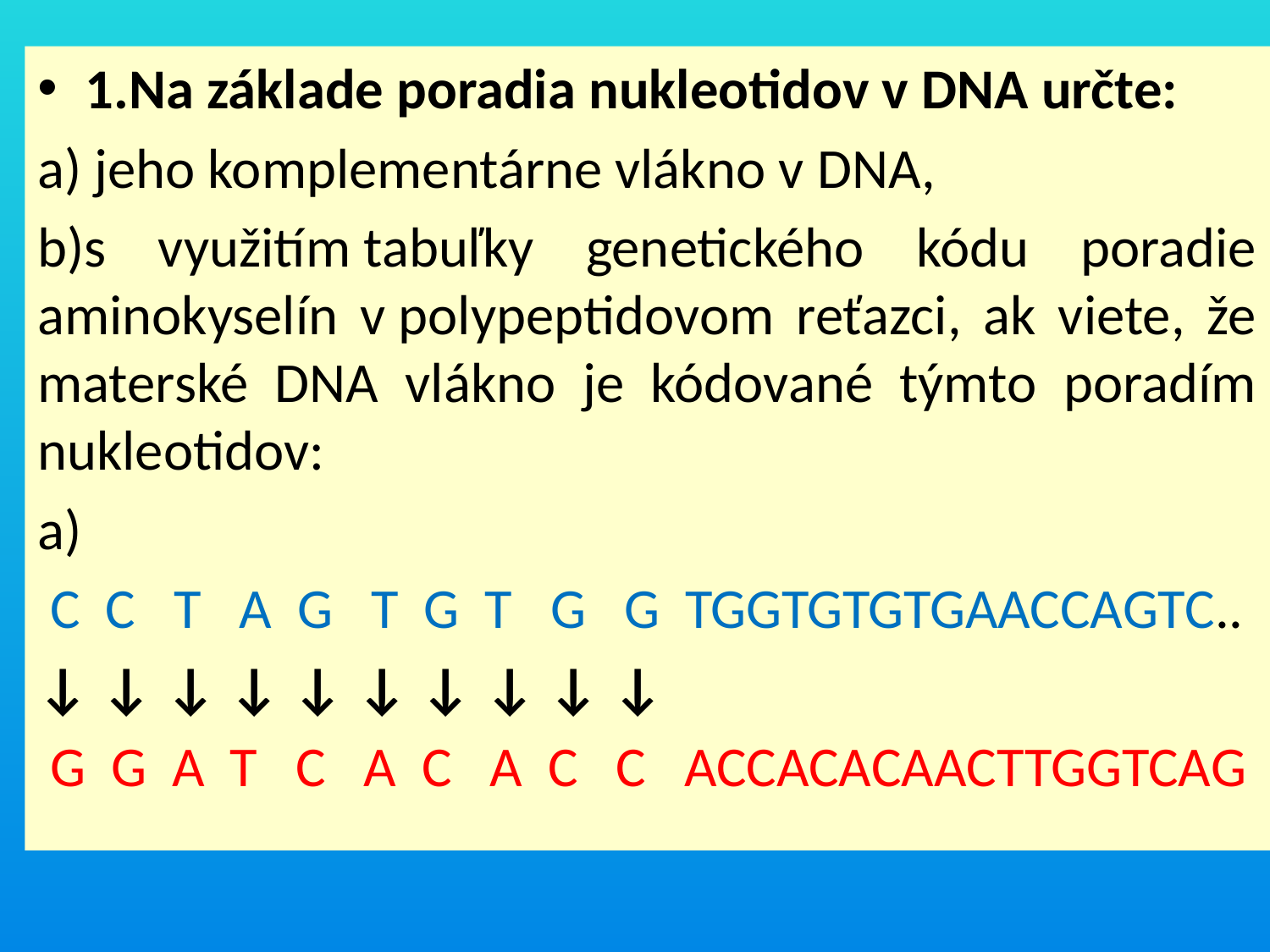

#
1.Na základe poradia nukleotidov v DNA určte:
a) jeho komplementárne vlákno v DNA,
b)s využitím tabuľky genetického kódu poradie aminokyselín v polypeptidovom reťazci, ak viete, že materské DNA vlákno je kódované týmto poradím nukleotidov:
a)
 C  C   T   A  G   T  G  T   G   G  TGGTGTGTGAACCAGTC..
↓ ↓ ↓ ↓ ↓ ↓ ↓ ↓ ↓ ↓
 G  G  A  T   C   A  C   A  C   C   ACCACACAACTTGGTCAG